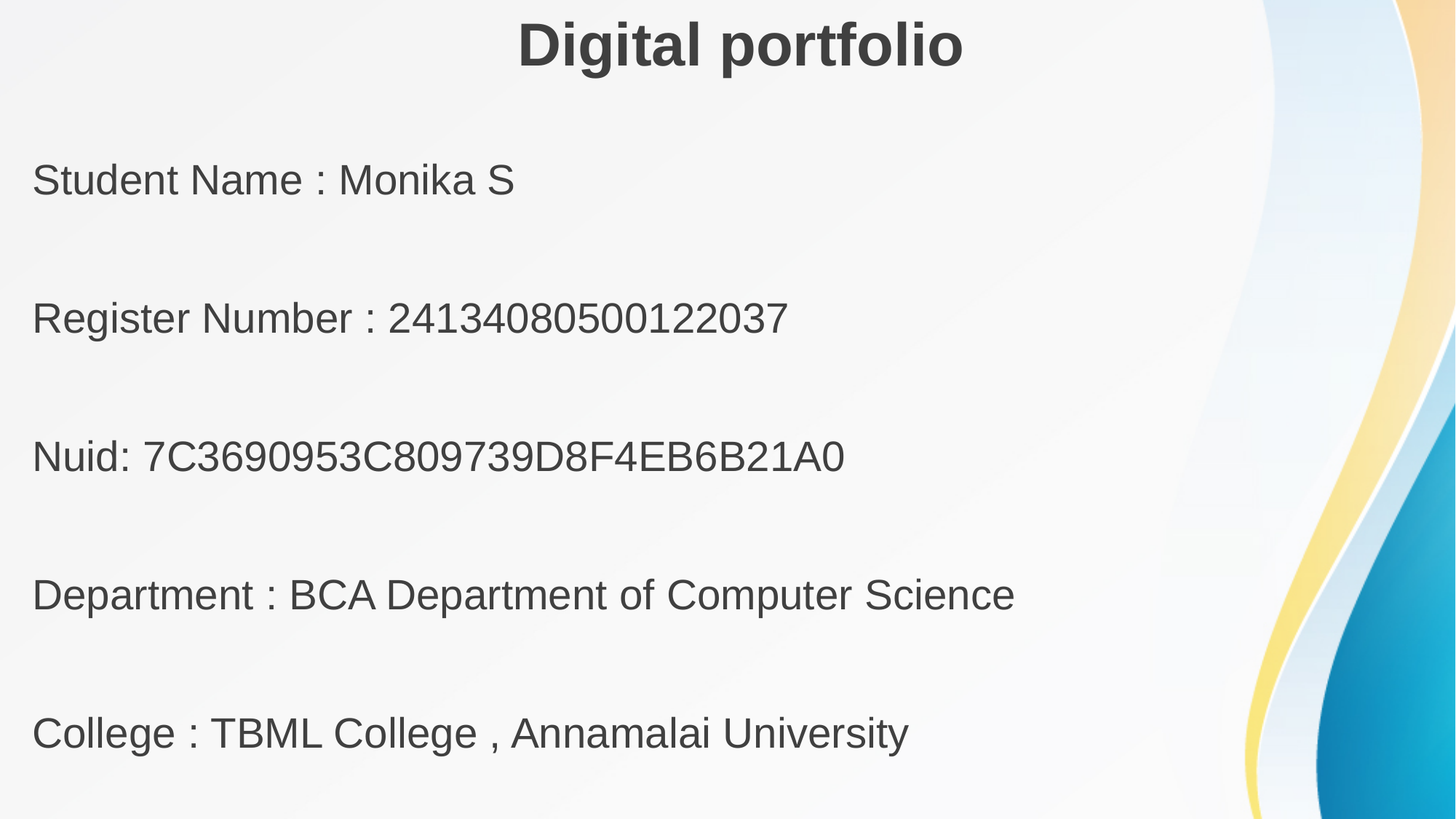

Digital portfolio

Student Name : Monika S

Register Number : 24134080500122037

Nuid: 7C3690953C809739D8F4EB6B21A0

Department : BCA Department of Computer Science

College : TBML College , Annamalai University